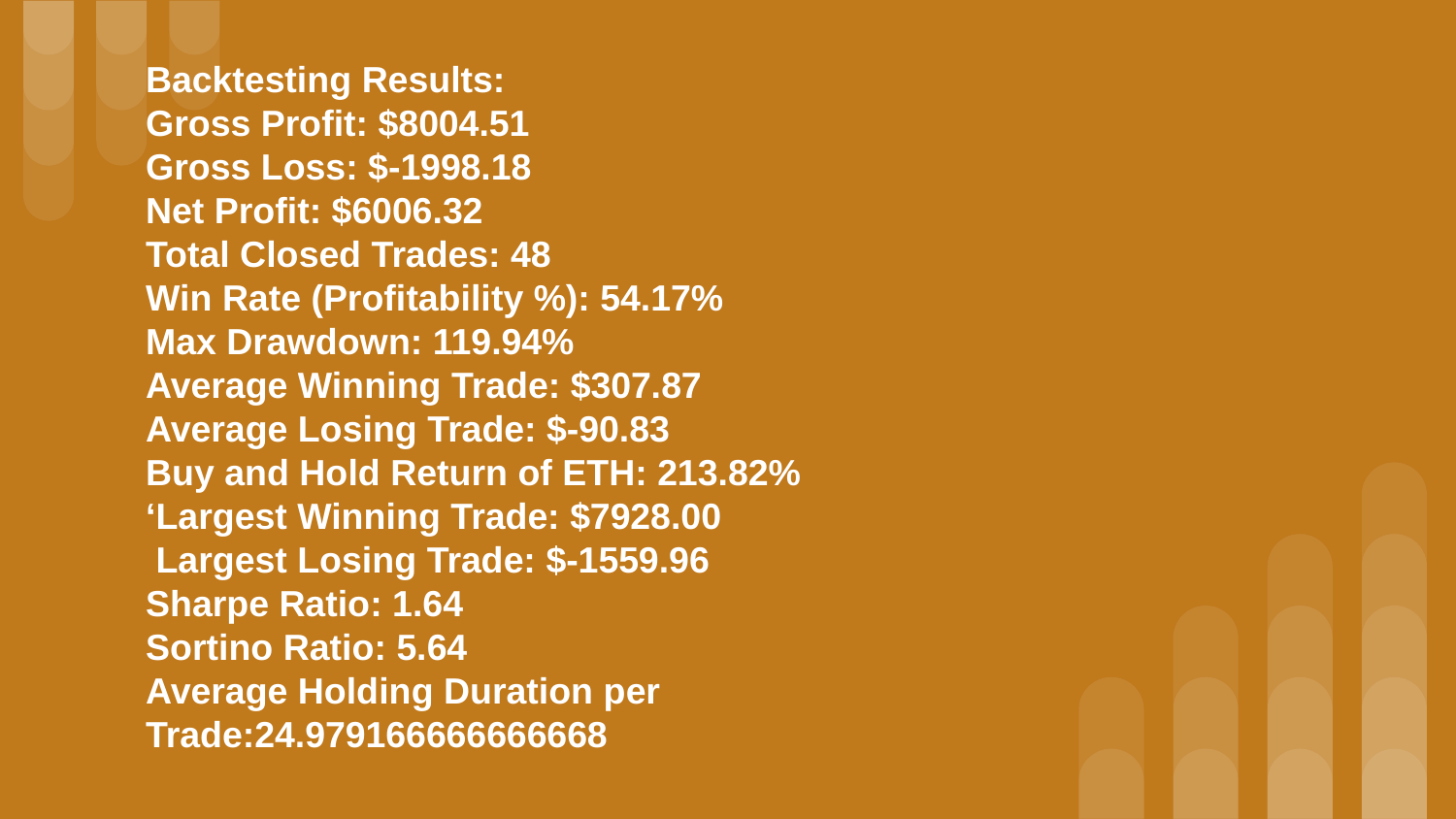

# Backtesting Results: Gross Profit: $8004.51 Gross Loss: $-1998.18 Net Profit: $6006.32 Total Closed Trades: 48 Win Rate (Profitability %): 54.17% Max Drawdown: 119.94% Average Winning Trade: $307.87 Average Losing Trade: $-90.83 Buy and Hold Return of ETH: 213.82% ‘Largest Winning Trade: $7928.00 Largest Losing Trade: $-1559.96 Sharpe Ratio: 1.64 Sortino Ratio: 5.64 Average Holding Duration per Trade:24.979166666666668